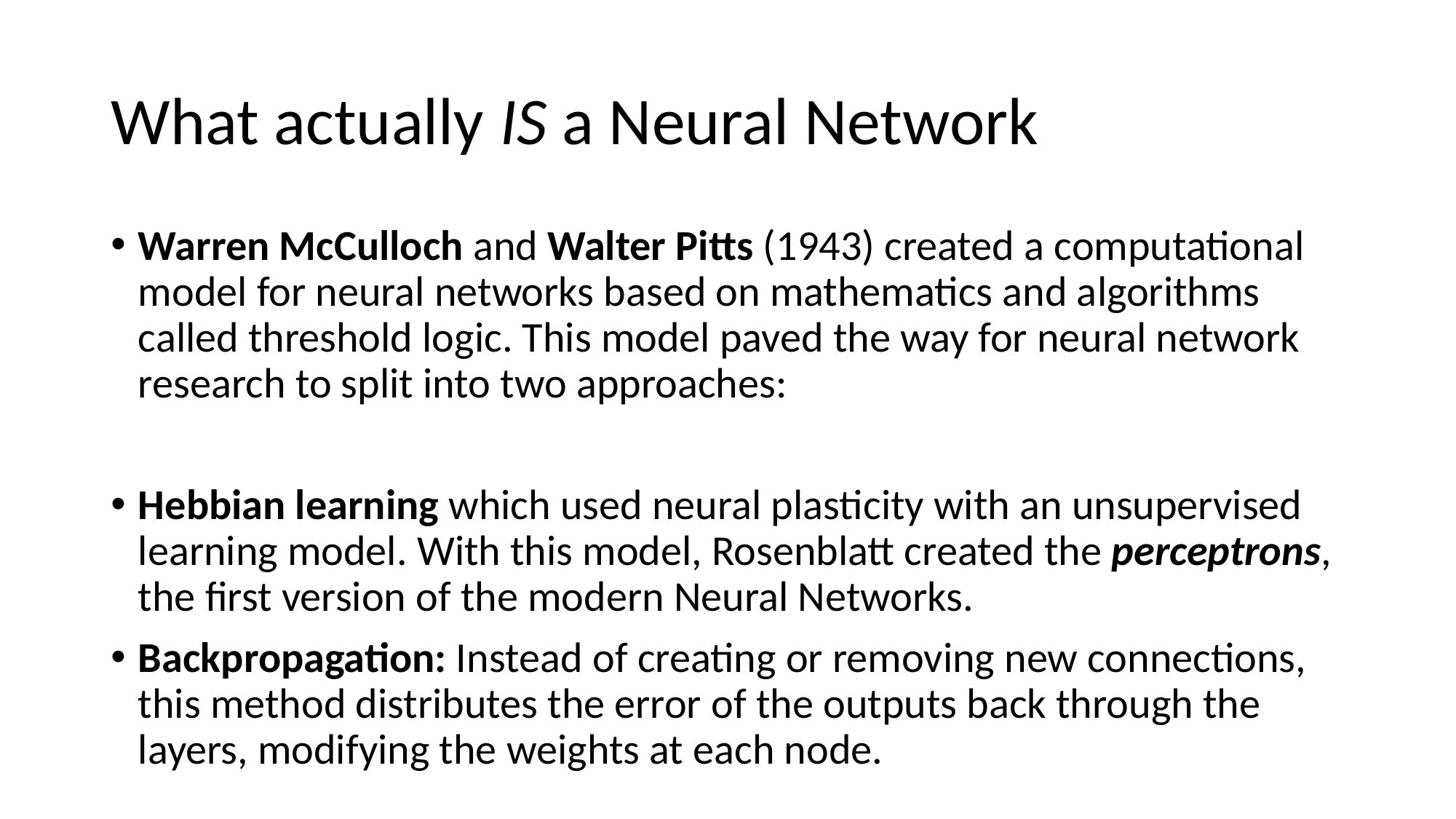

# What actually IS a Neural Network
Warren McCulloch and Walter Pitts (1943) created a computational model for neural networks based on mathematics and algorithms called threshold logic. This model paved the way for neural network research to split into two approaches:

Hebbian learning which used neural plasticity with an unsupervised learning model. With this model, Rosenblatt created the perceptrons, the first version of the modern Neural Networks.
Backpropagation: Instead of creating or removing new connections, this method distributes the error of the outputs back through the layers, modifying the weights at each node.